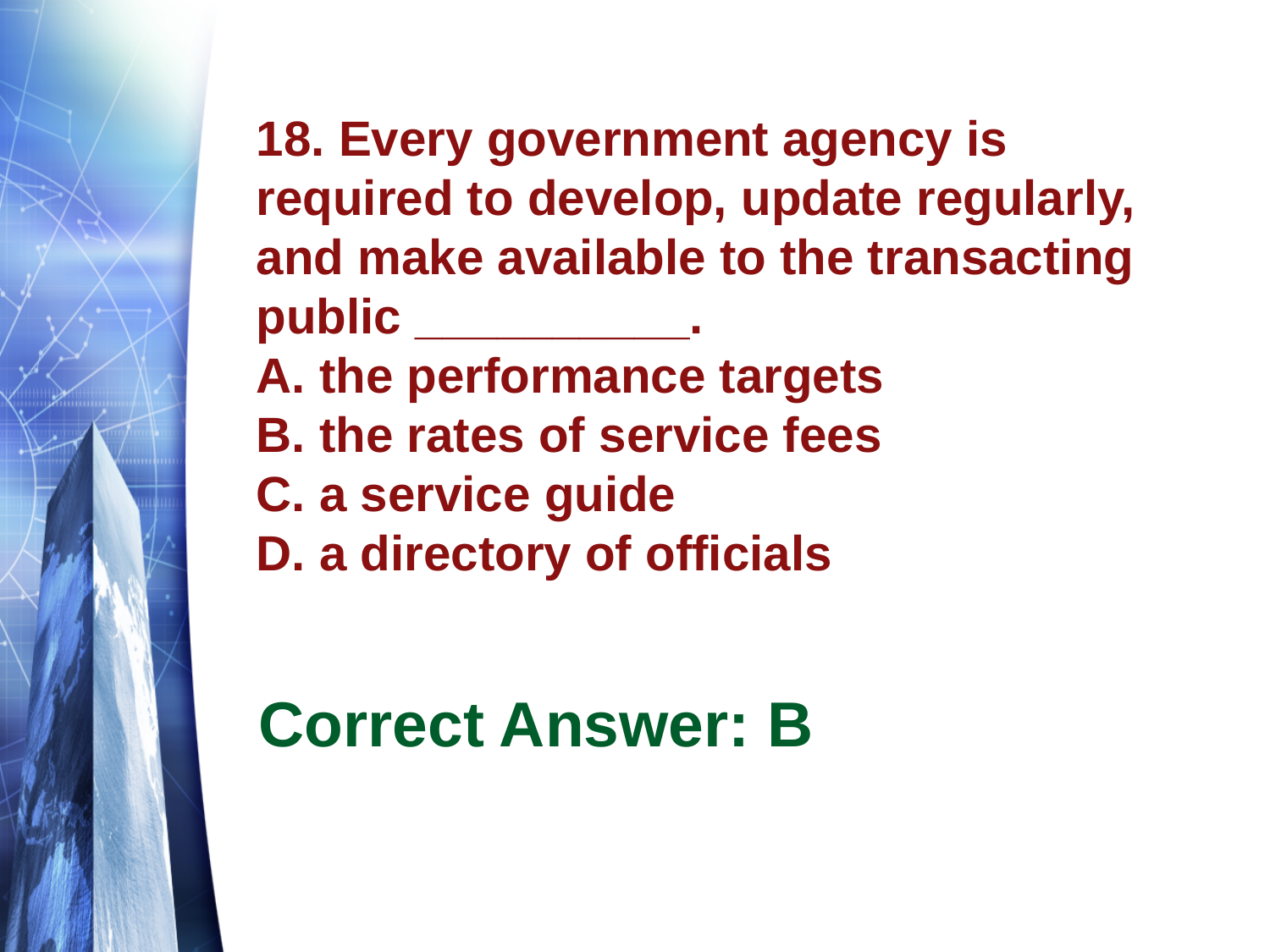

# 18. Every government agency is required to develop, update regularly, and make available to the transacting public __________. A. the performance targets B. the rates of service fees C. a service guide D. a directory of officials
Correct Answer: B